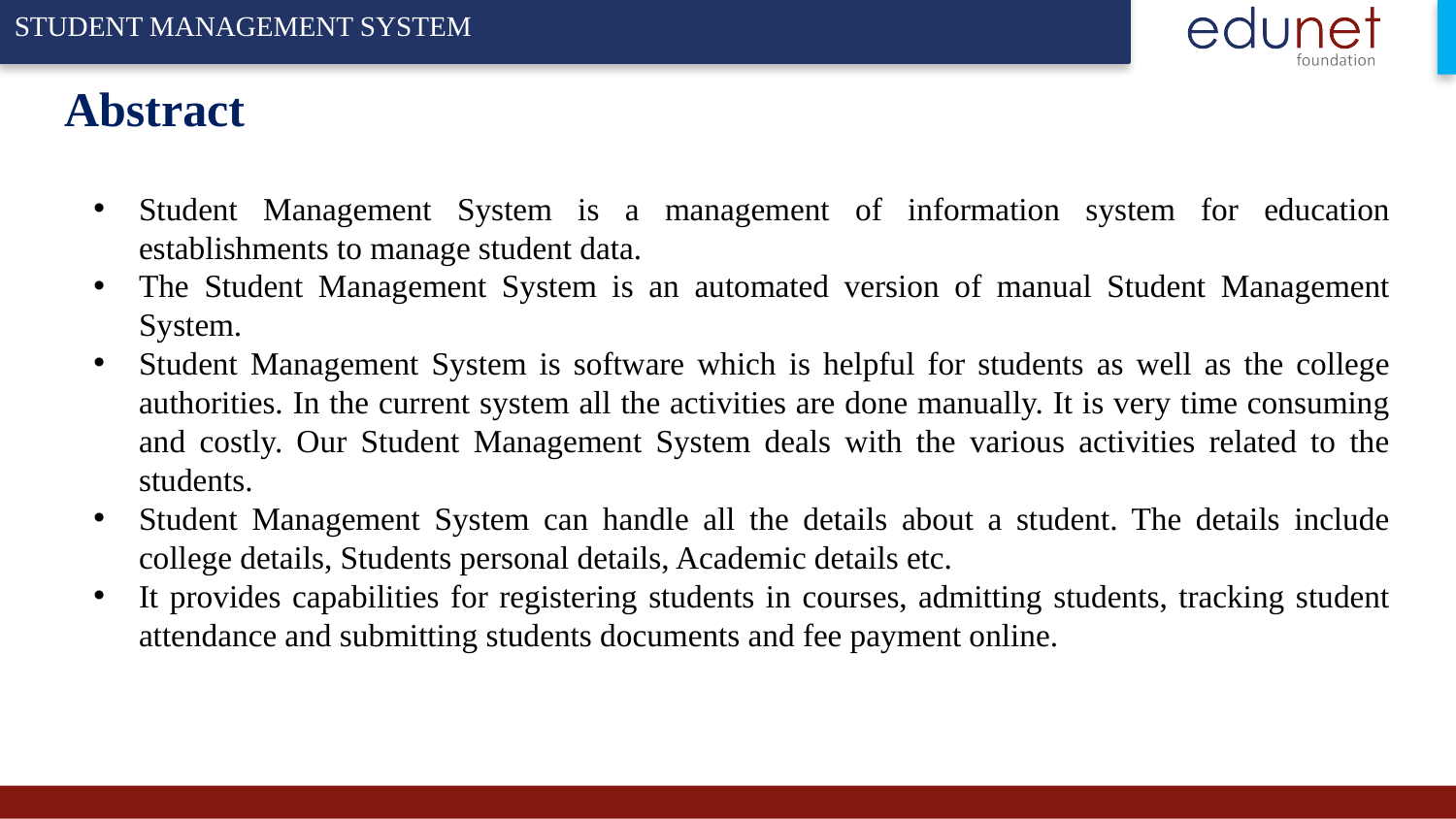

# Abstract
Student Management System is a management of information system for education establishments to manage student data.
The Student Management System is an automated version of manual Student Management System.
Student Management System is software which is helpful for students as well as the college authorities. In the current system all the activities are done manually. It is very time consuming and costly. Our Student Management System deals with the various activities related to the students.
Student Management System can handle all the details about a student. The details include college details, Students personal details, Academic details etc.
It provides capabilities for registering students in courses, admitting students, tracking student attendance and submitting students documents and fee payment online.